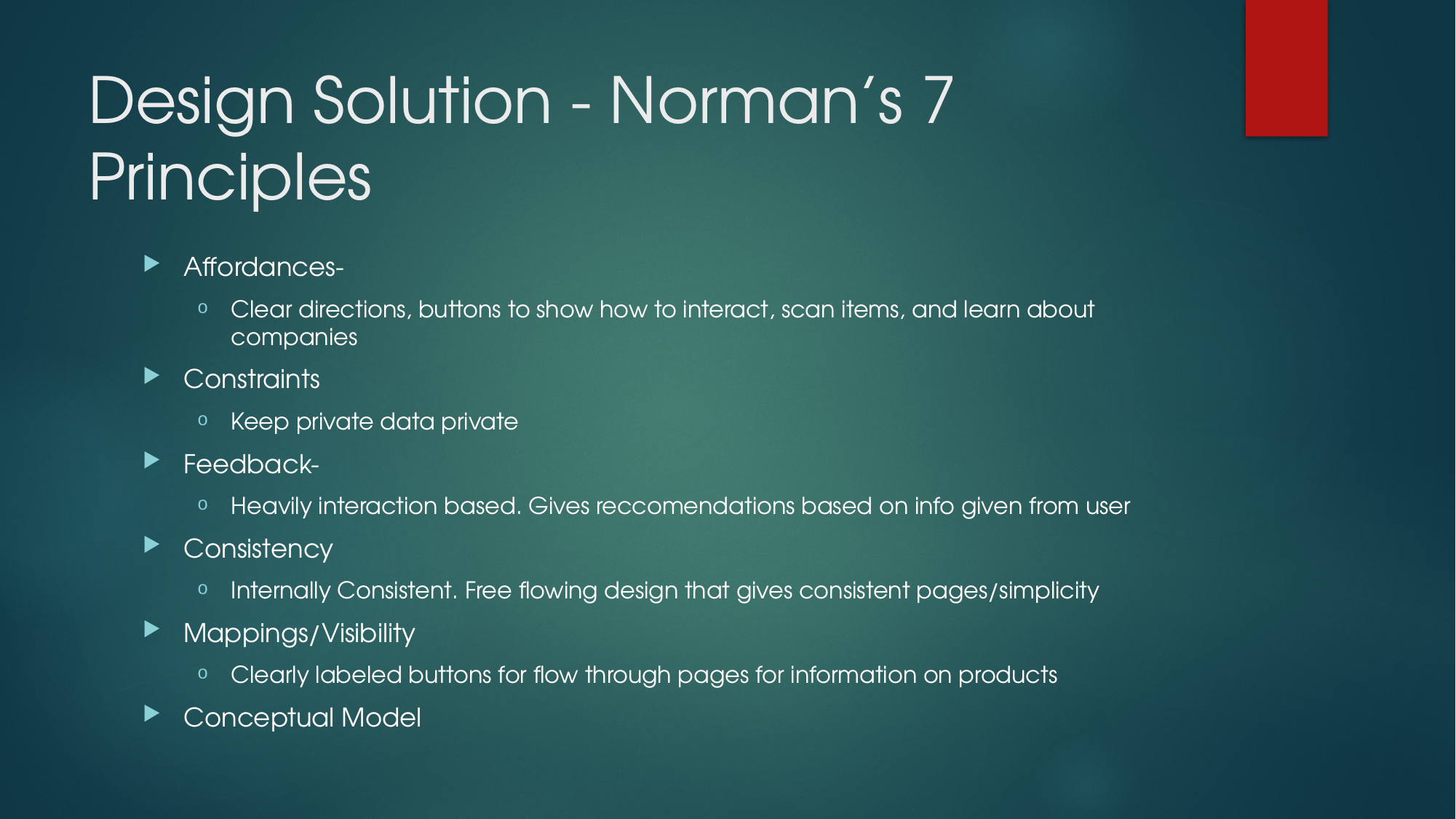

# Design Solution - Norman’s 7 Principles
Affordances-
Clear directions, buttons to show how to interact, scan items, and learn about companies
Constraints
Keep private data private
Feedback-
Heavily interaction based. Gives reccomendations based on info given from user
Consistency
Internally Consistent. Free flowing design that gives consistent pages/simplicity
Mappings/Visibility
Clearly labeled buttons for flow through pages for information on products
Conceptual Model